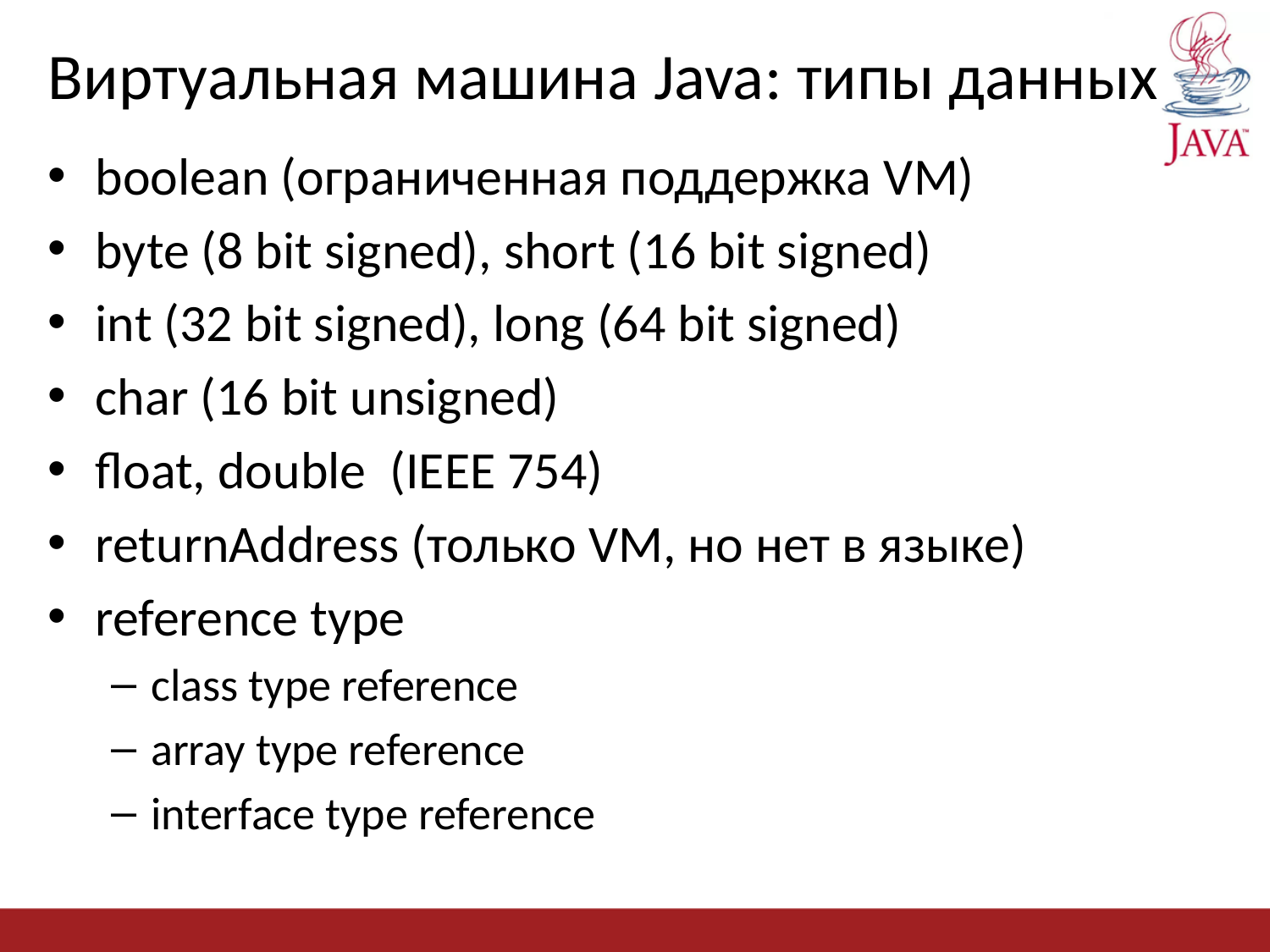

# Виртуальная машина Java: типы данных
boolean (ограниченная поддержка VM)
byte (8 bit signed), short (16 bit signed)
int (32 bit signed), long (64 bit signed)
char (16 bit unsigned)
float, double  (IEEE 754)
returnAddress (только VM, но нет в языке)
reference type
class type reference
array type reference
interface type reference